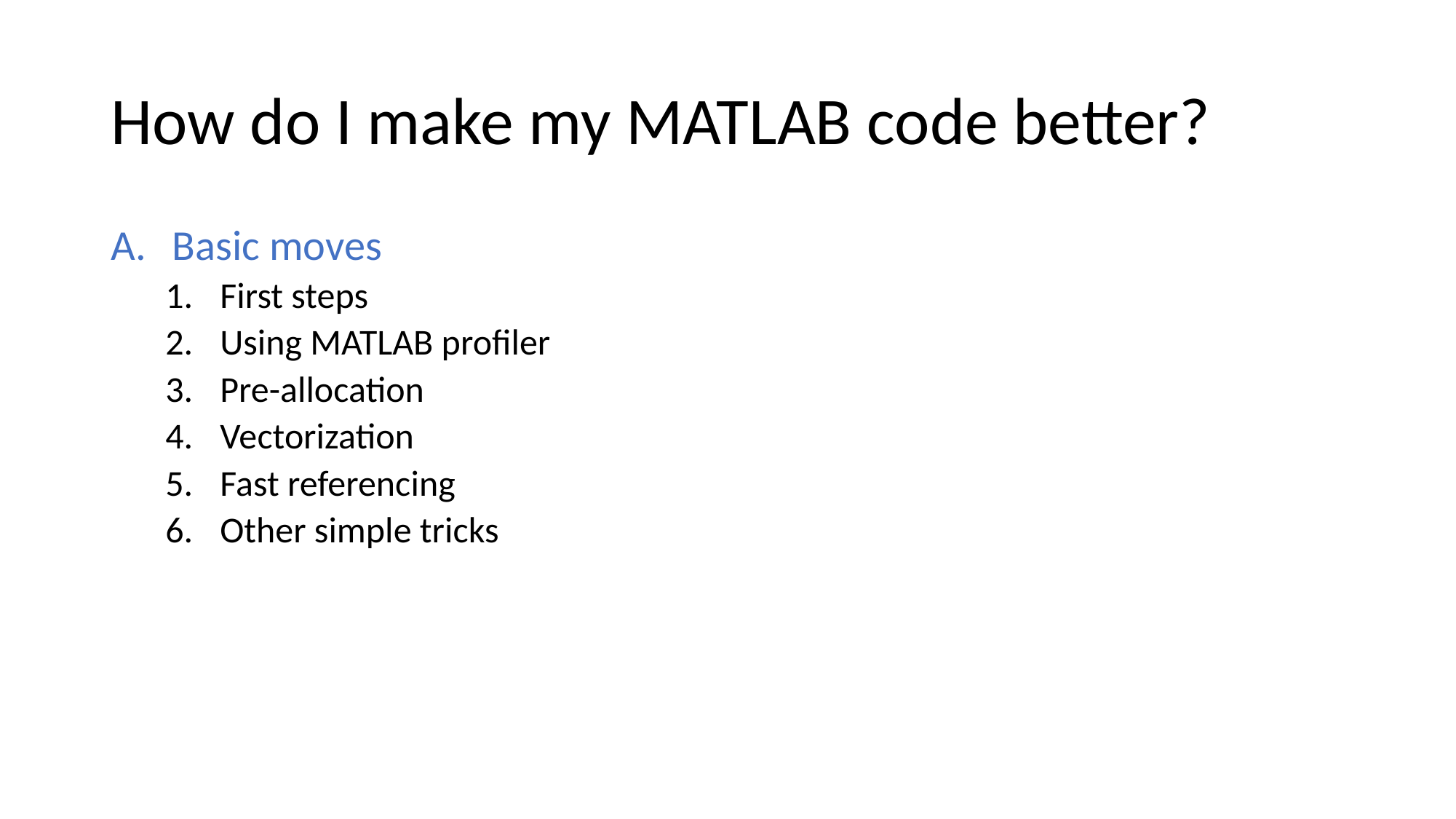

# How do I make my MATLAB code better?
Basic moves
First steps
Using MATLAB profiler
Pre-allocation
Vectorization
Fast referencing
Other simple tricks